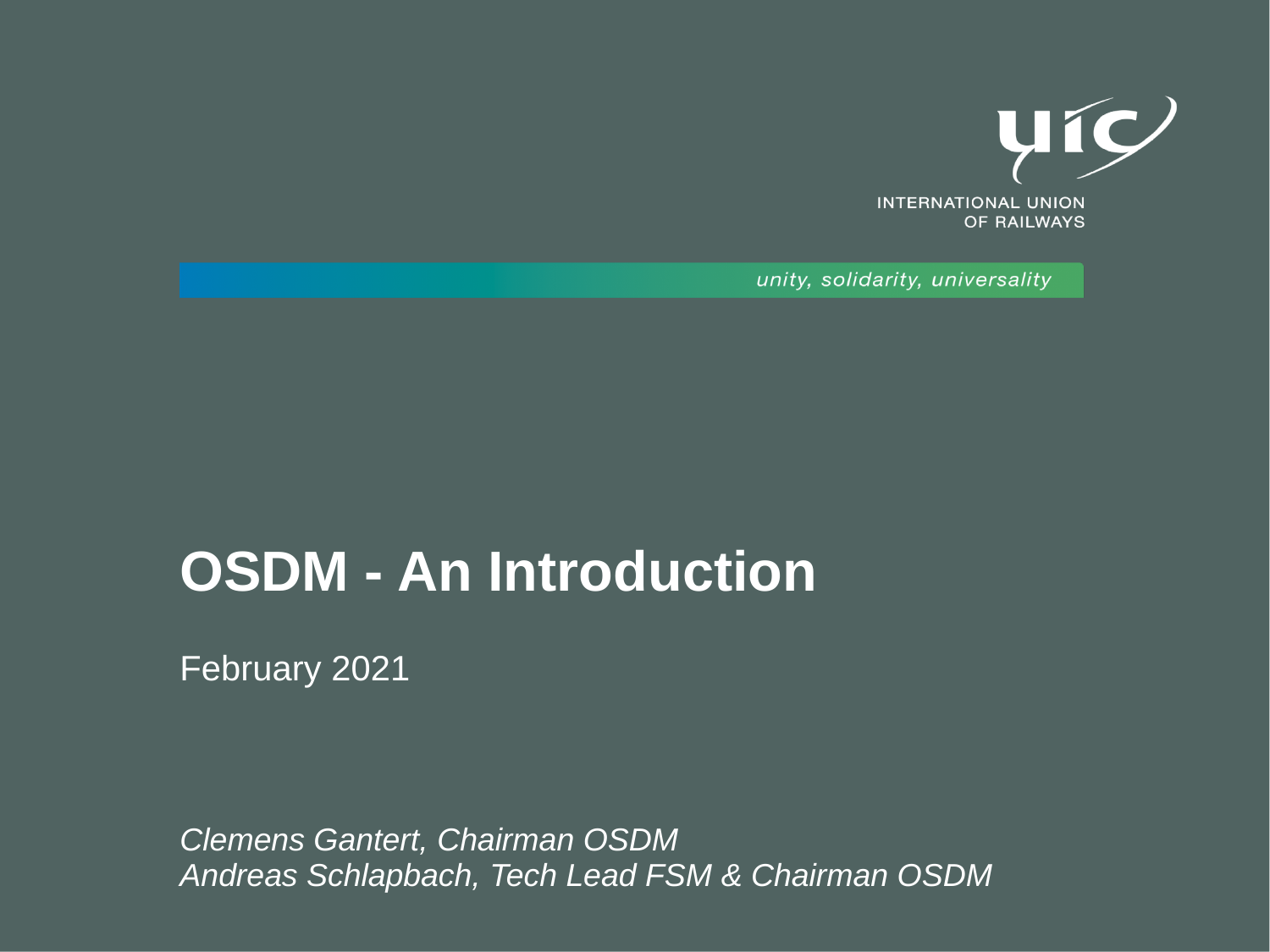

# OSDM - An Introduction
February 2021
Clemens Gantert, Chairman OSDM
Andreas Schlapbach, Tech Lead FSM & Chairman OSDM